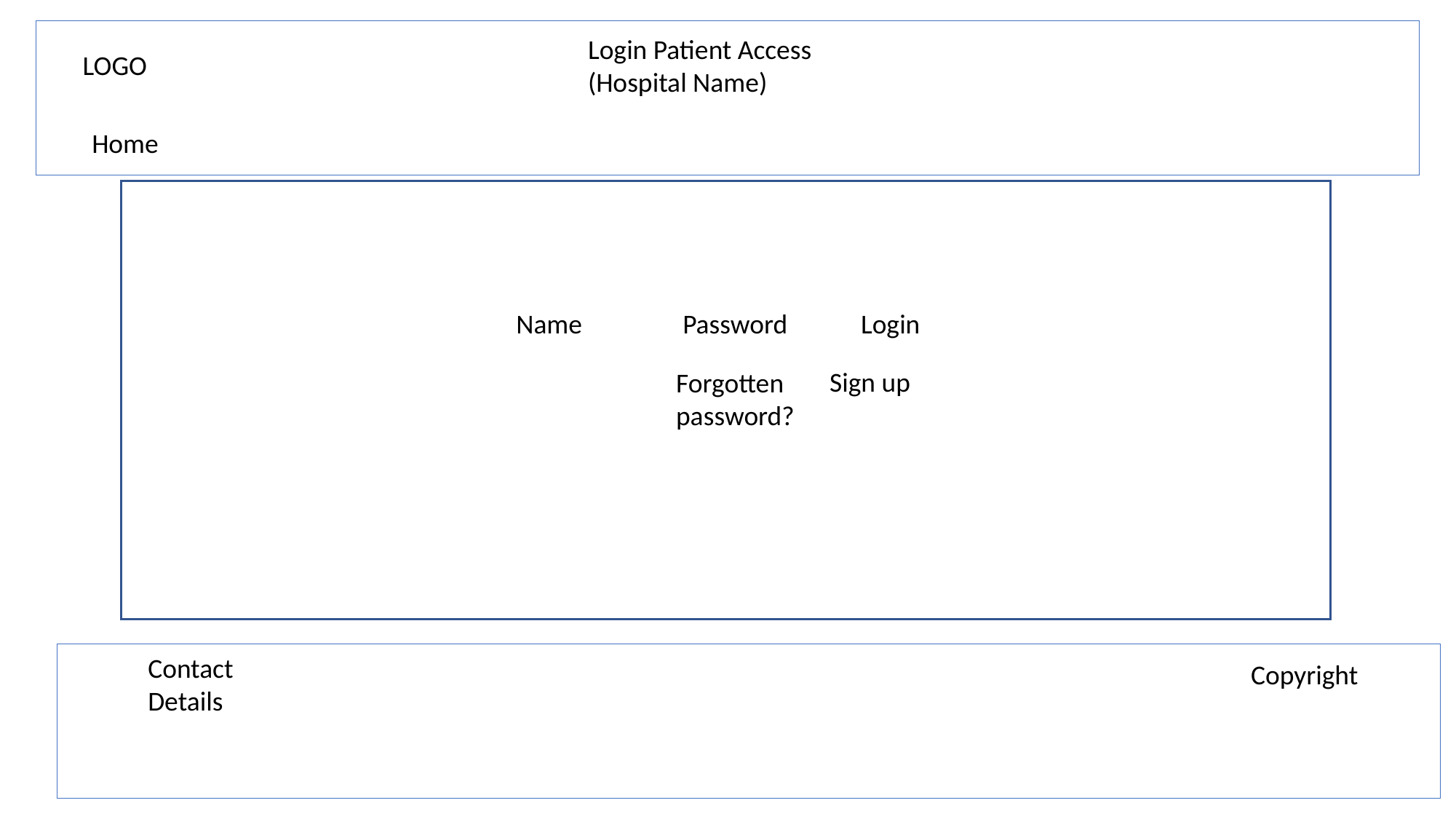

Login Patient Access
(Hospital Name)
LOGO
Home

Name
Password
Login
Sign up
Forgotten password?

Contact Details
Copyright